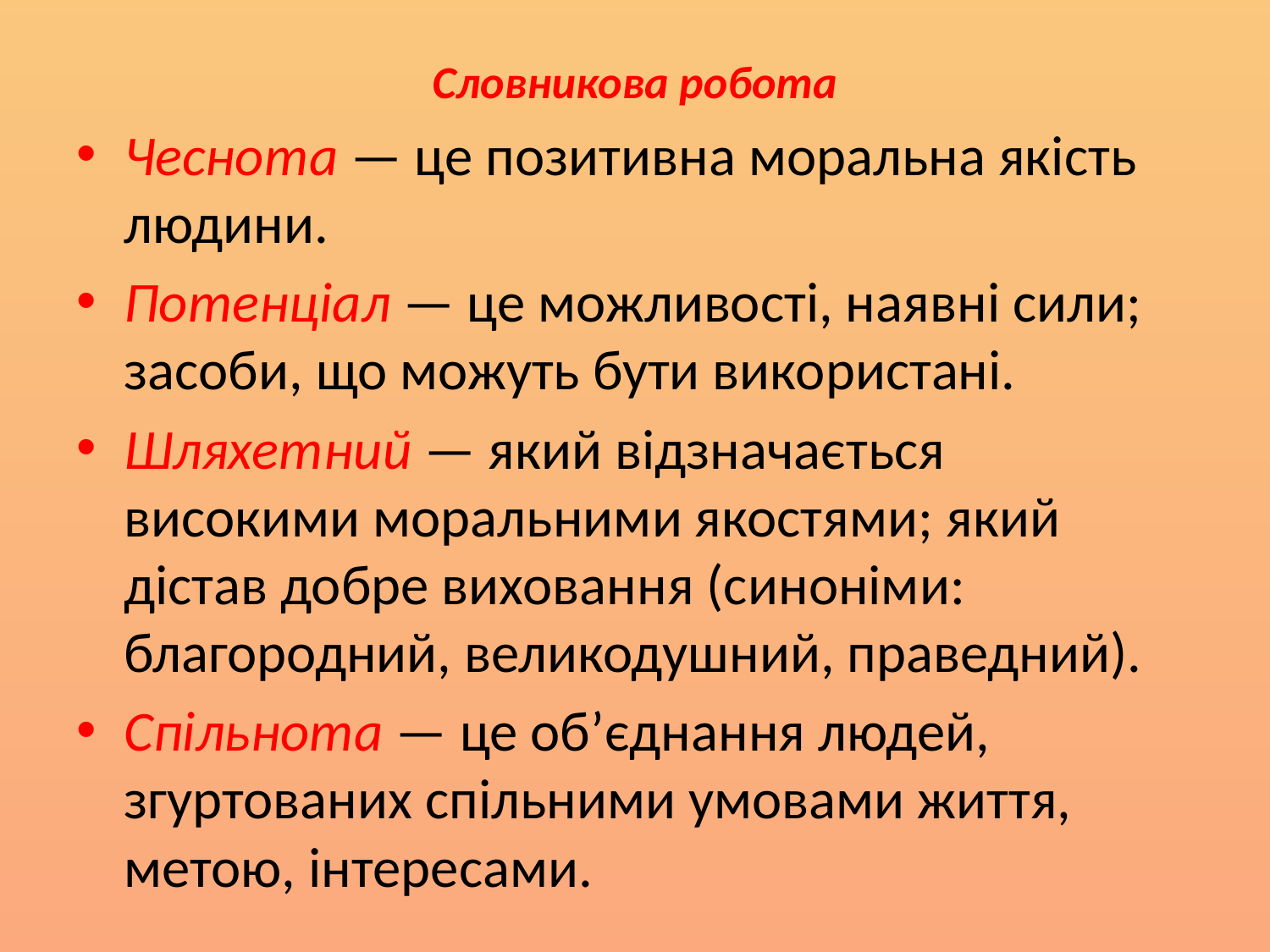

Словникова робота
Чеснота — це позитивна моральна якість людини.
Потенціал — це можливості, наявні сили; засоби, що можуть бути використані.
Шляхетний — який відзначається високими моральними якостями; який дістав добре виховання (синоніми: благородний, великодушний, праведний).
Спільнота — це об’єднання людей, згуртованих спільними умовами життя, метою, інтересами.